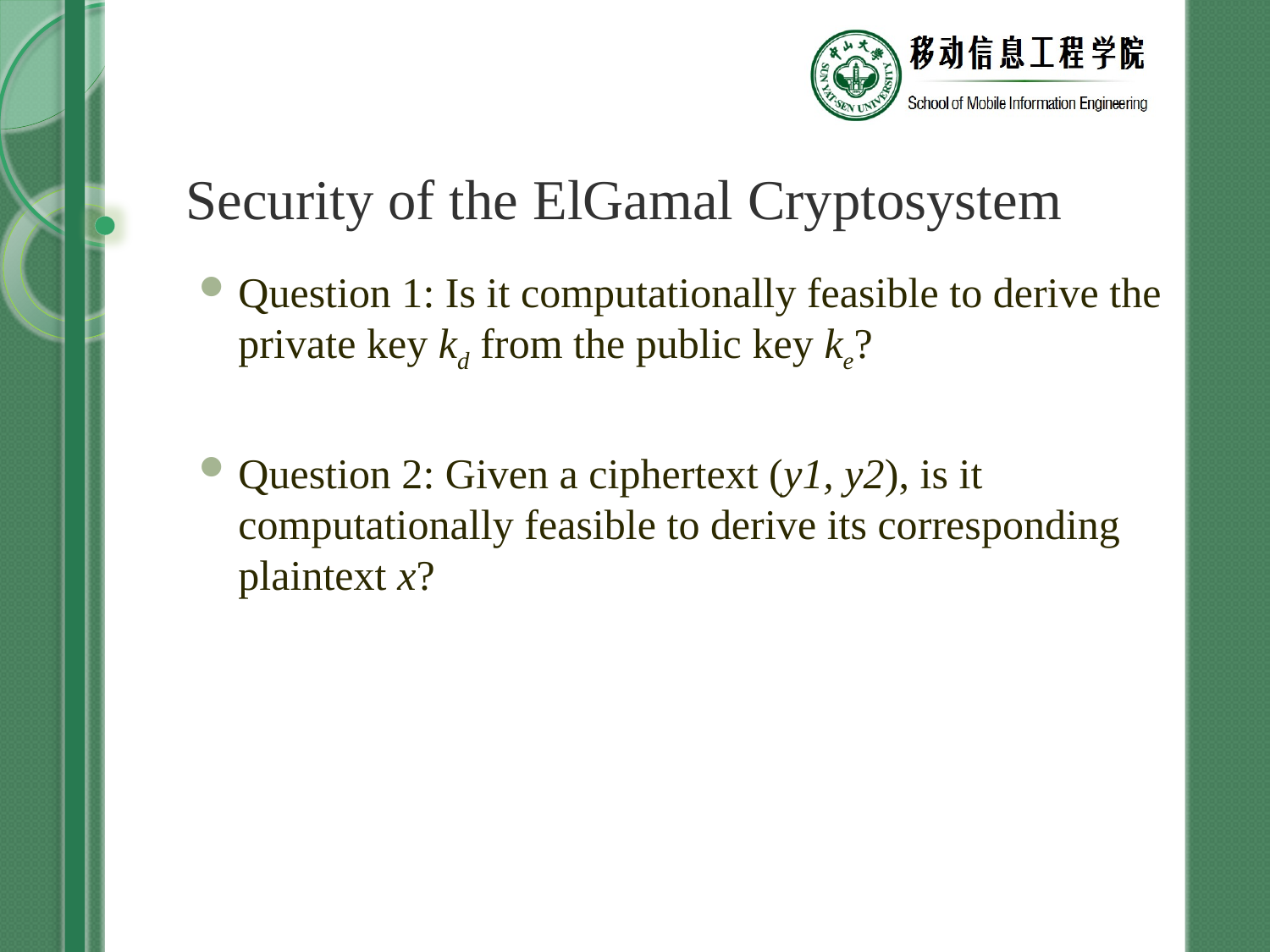

# Security of the ElGamal Cryptosystem
Question 1: Is it computationally feasible to derive the private key kd from the public key ke?

Question 2: Given a ciphertext (y1, y2), is it computationally feasible to derive its corresponding plaintext x?